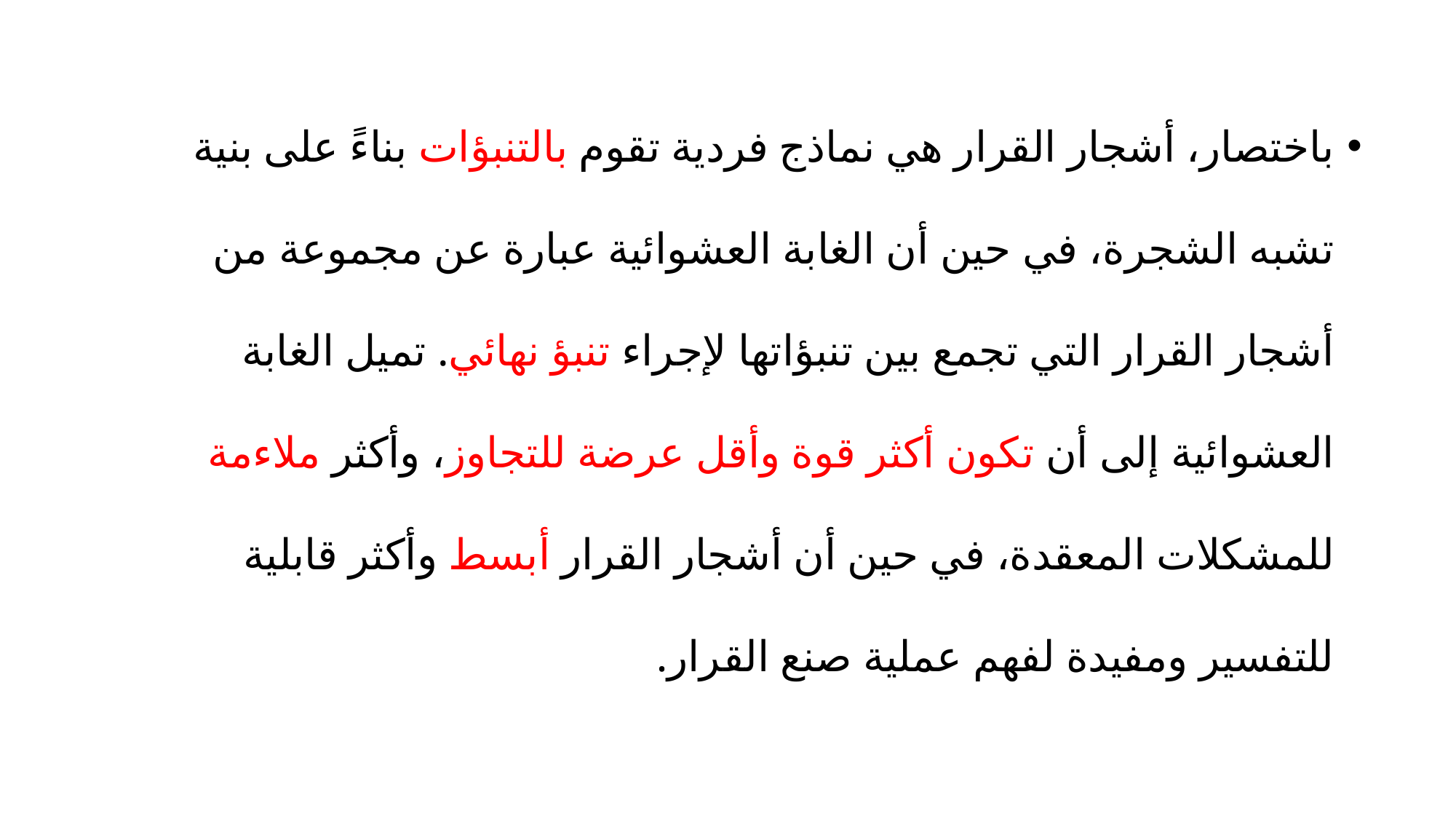

باختصار، أشجار القرار هي نماذج فردية تقوم بالتنبؤات بناءً على بنية تشبه الشجرة، في حين أن الغابة العشوائية عبارة عن مجموعة من أشجار القرار التي تجمع بين تنبؤاتها لإجراء تنبؤ نهائي. تميل الغابة العشوائية إلى أن تكون أكثر قوة وأقل عرضة للتجاوز، وأكثر ملاءمة للمشكلات المعقدة، في حين أن أشجار القرار أبسط وأكثر قابلية للتفسير ومفيدة لفهم عملية صنع القرار.